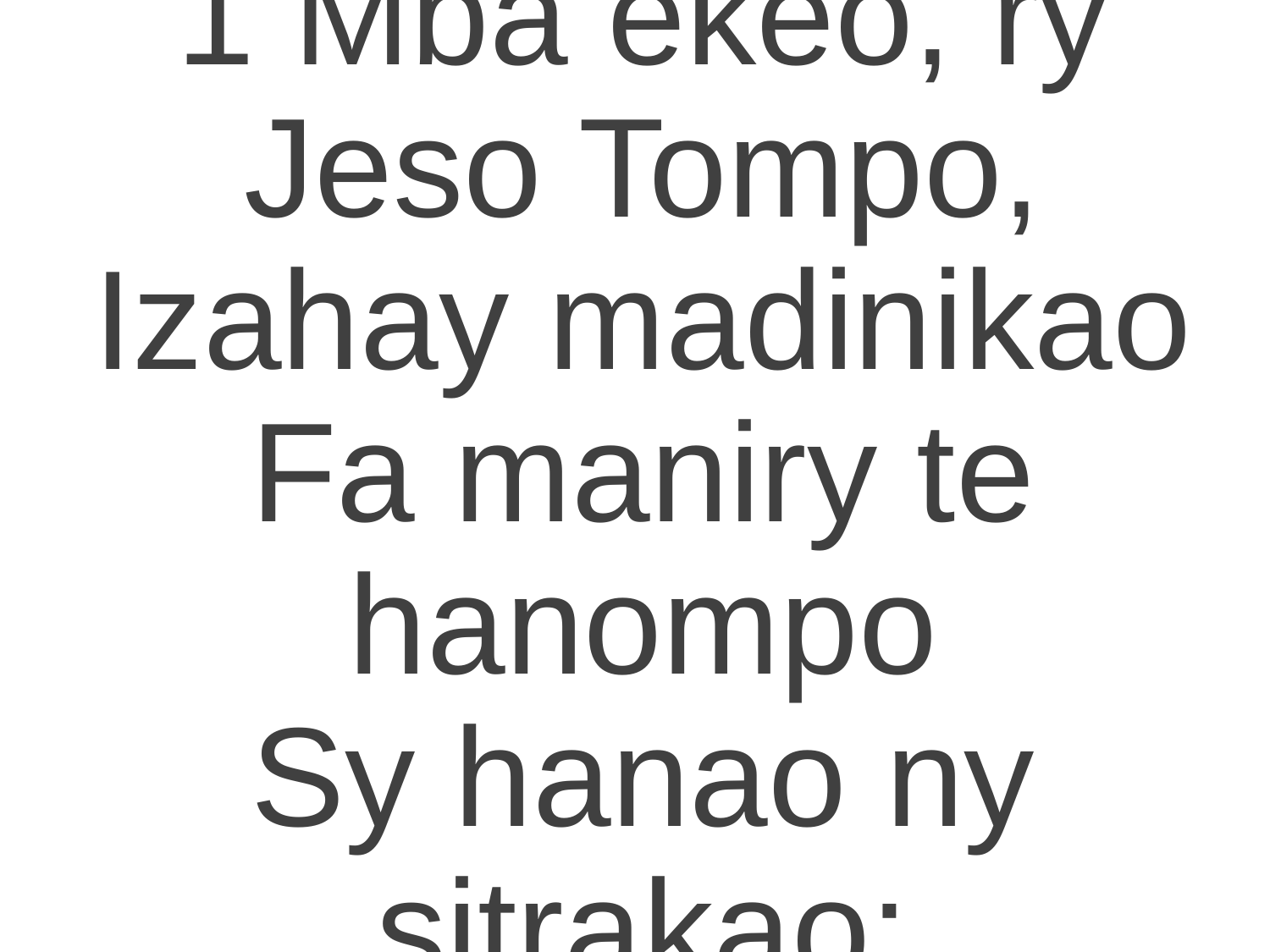

1 Mba ekeo, ry Jeso Tompo,
Izahay madinikao
Fa maniry te hanompo
Sy hanao ny sitrakao;